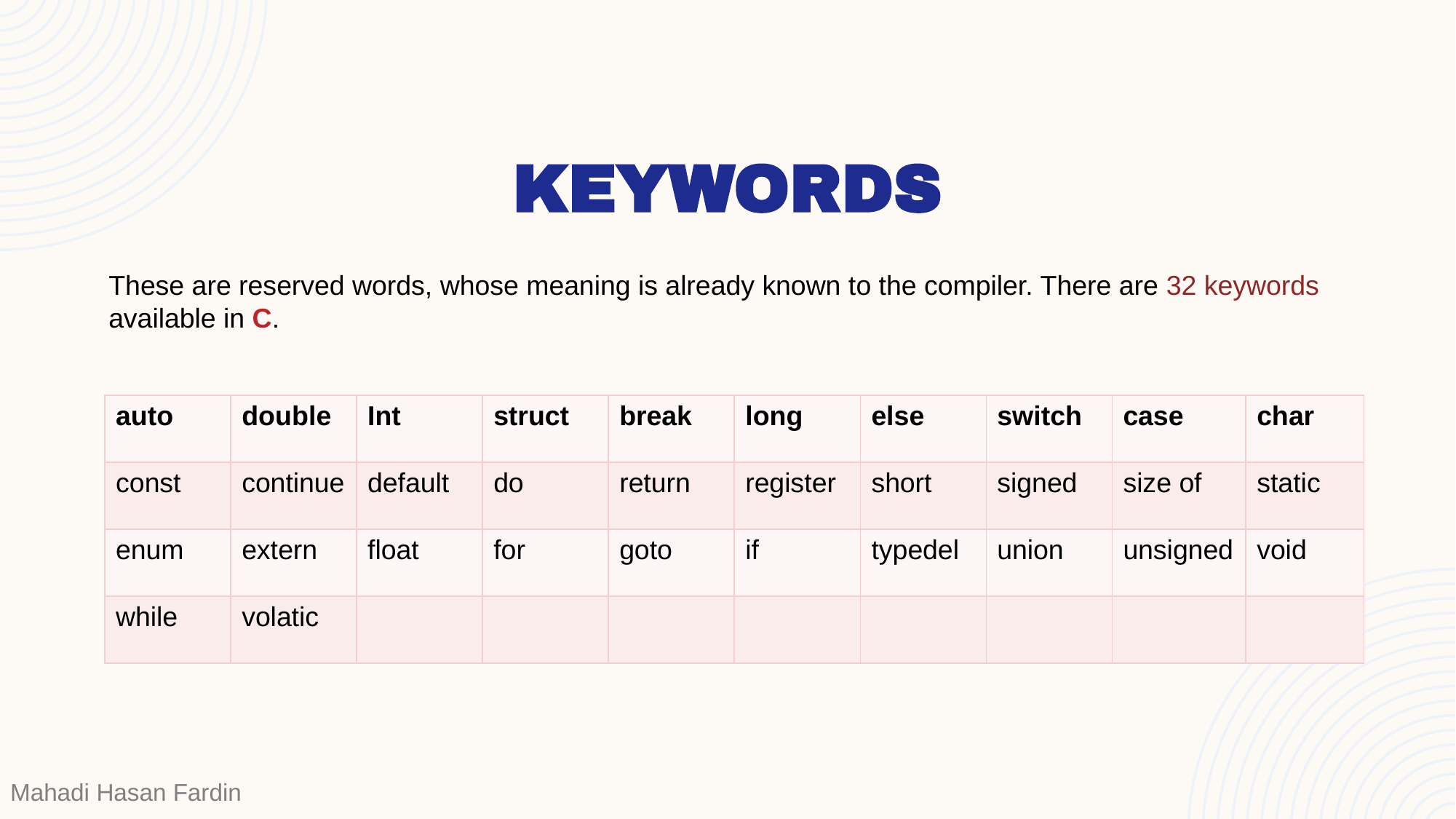

# Keywords
These are reserved words, whose meaning is already known to the compiler. There are 32 keywords available in C.
| auto | double | Int | struct | break | long | else | switch | case | char |
| --- | --- | --- | --- | --- | --- | --- | --- | --- | --- |
| const | continue | default | do | return | register | short | signed | size of | static |
| enum | extern | float | for | goto | if | typedel | union | unsigned | void |
| while | volatic |  |  |  |  |  |  |  |  |
Mahadi Hasan Fardin